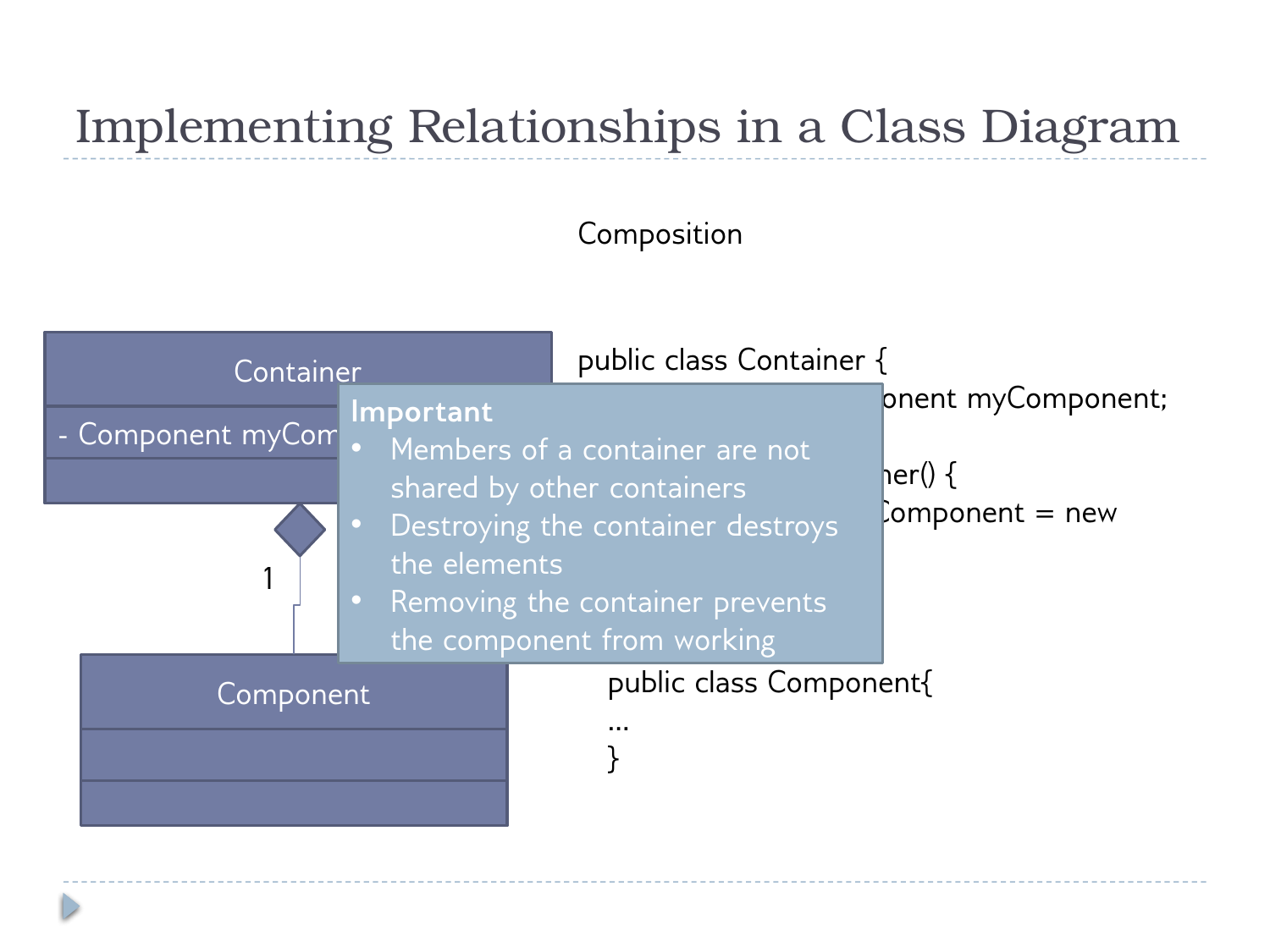

# Implementing Relationships in a Class Diagram
Composition
Container
- Component myComponent

Component

1
public class Container {
	private Component myComponent;

	public Container() {
		myComponent = new Component();
	}
}
public class Component{
…
}
Important
Members of a container are not shared by other containers
Destroying the container destroys the elements
Removing the container prevents the component from working